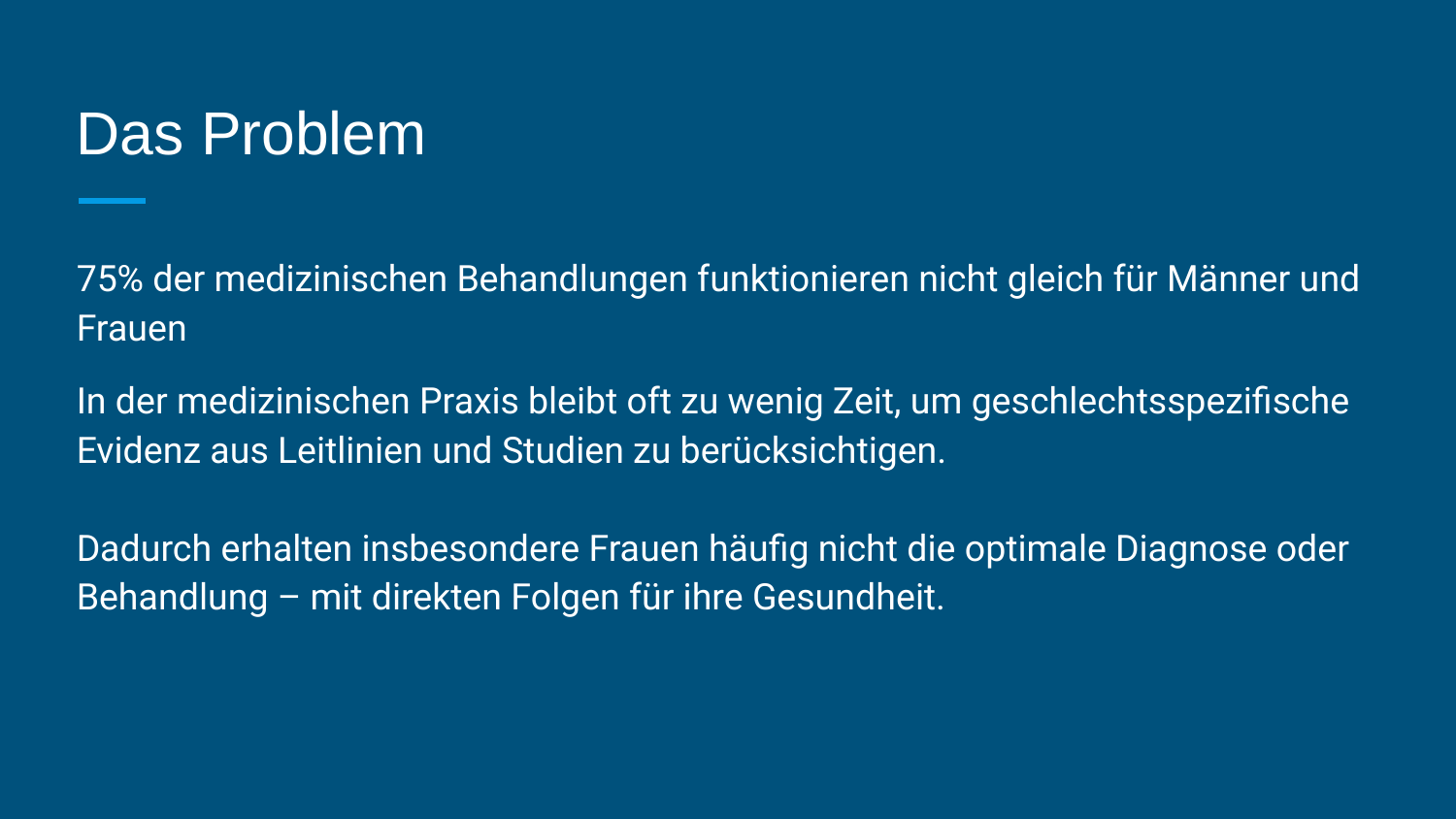

# Das Problem
75% der medizinischen Behandlungen funktionieren nicht gleich für Männer und Frauen
In der medizinischen Praxis bleibt oft zu wenig Zeit, um geschlechtsspezifische Evidenz aus Leitlinien und Studien zu berücksichtigen.

Dadurch erhalten insbesondere Frauen häufig nicht die optimale Diagnose oder Behandlung – mit direkten Folgen für ihre Gesundheit.